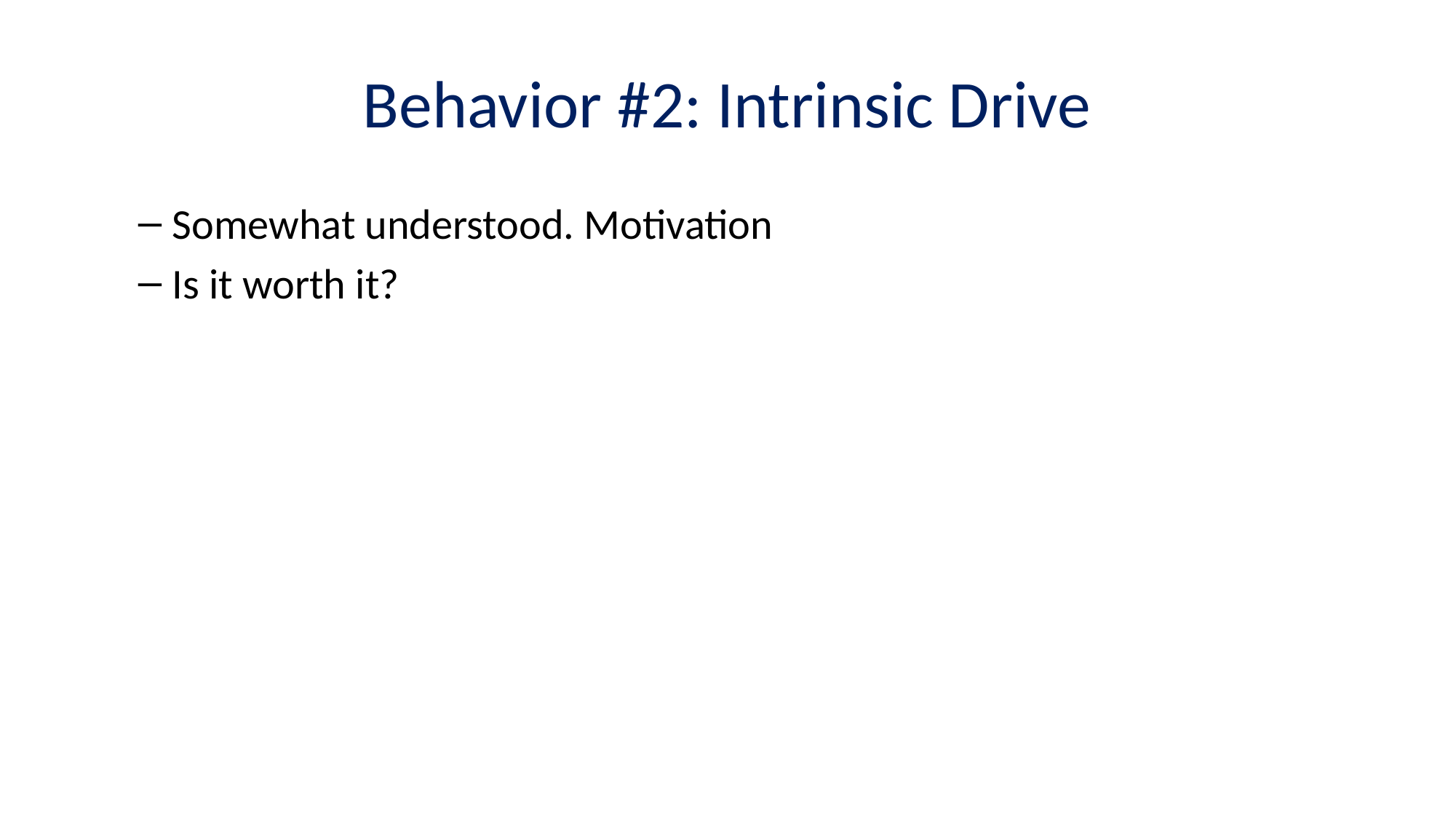

# Behavior #2: Intrinsic Drive
Somewhat understood. Motivation
Is it worth it?